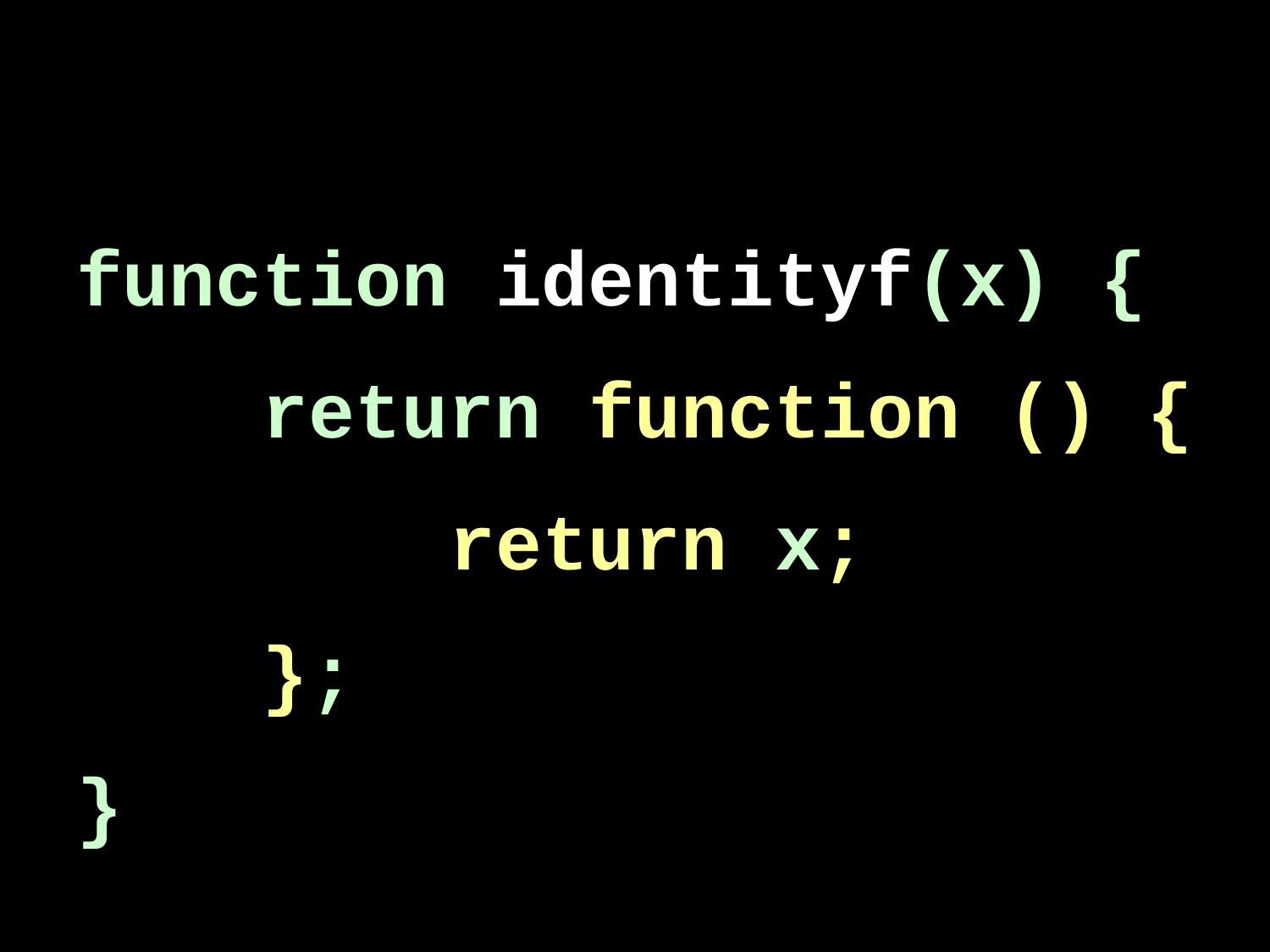

#
function identityf(x) {
    return function () {
        return x;
    };
}